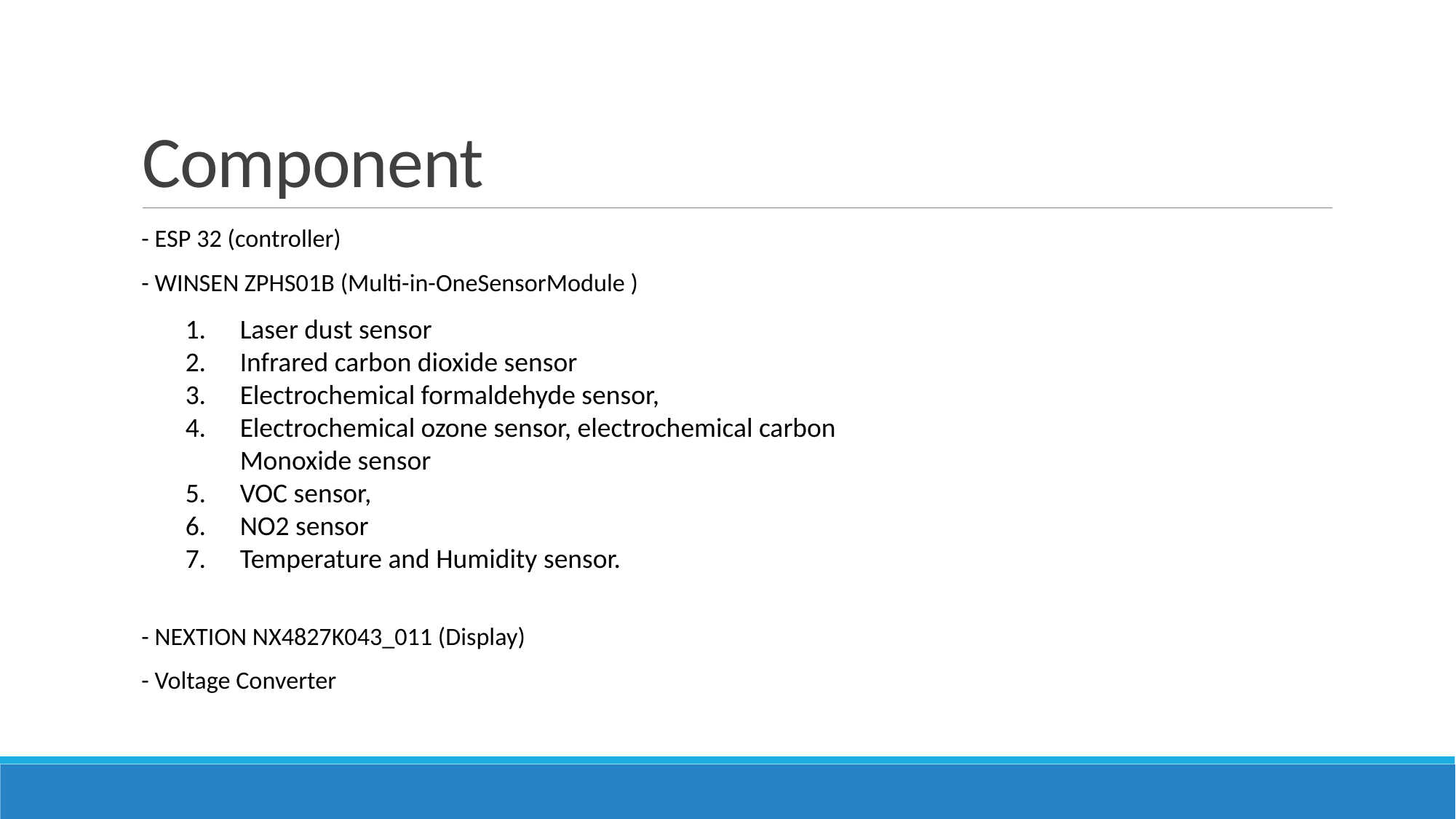

# Component
- ESP 32 (controller)
- WINSEN ZPHS01B (Multi-in-OneSensorModule )

- NEXTION NX4827K043_011 (Display)
- Voltage Converter

Laser dust sensor
Infrared carbon dioxide sensor
Electrochemical formaldehyde sensor,
Electrochemical ozone sensor, electrochemical carbon Monoxide sensor
VOC sensor,
NO2 sensor
Temperature and Humidity sensor.